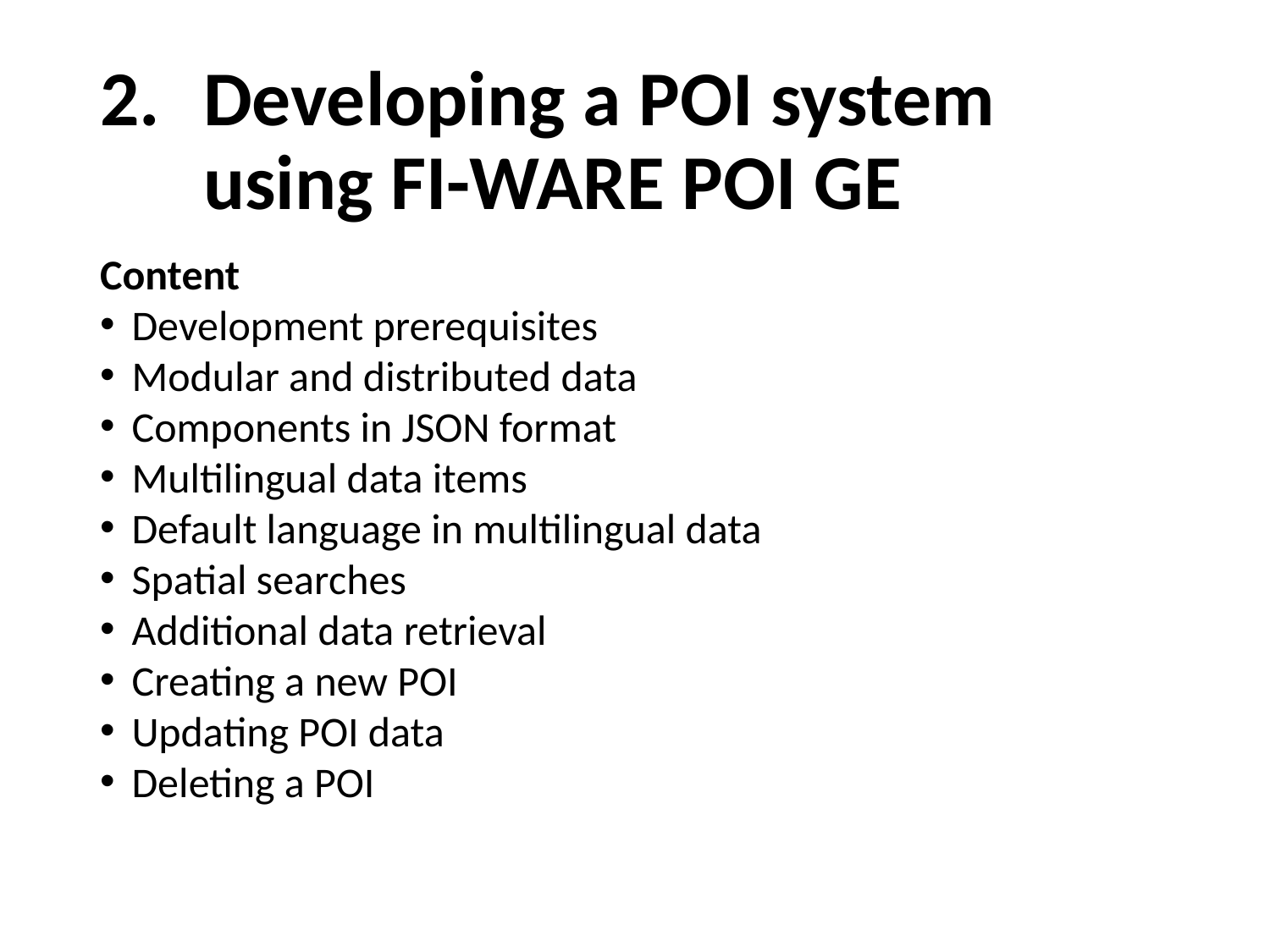

# Developing a POI system using FI-WARE POI GE
Content
Development prerequisites
Modular and distributed data
Components in JSON format
Multilingual data items
Default language in multilingual data
Spatial searches
Additional data retrieval
Creating a new POI
Updating POI data
Deleting a POI